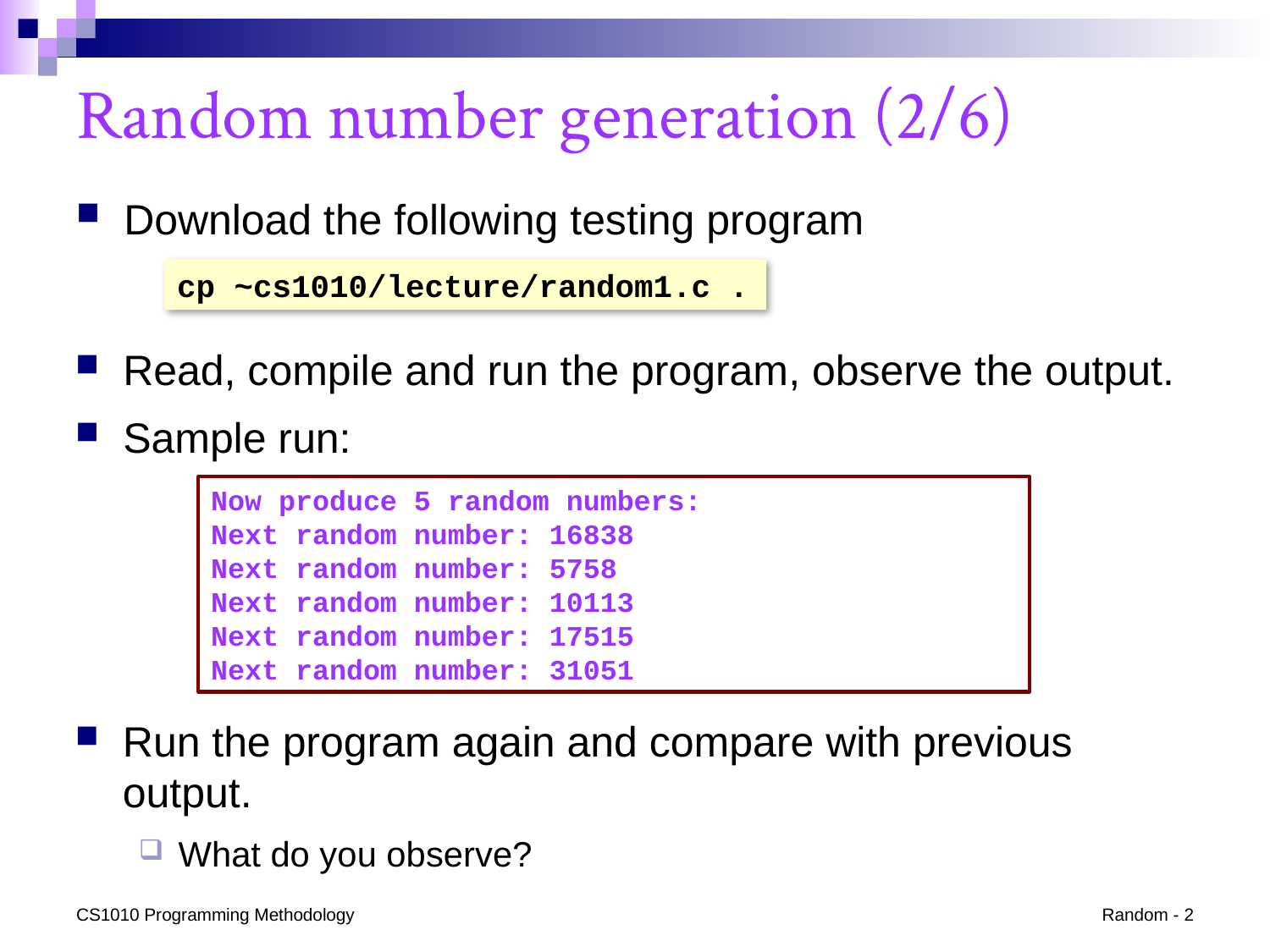

# Random number generation (2/6)
Download the following testing program
cp ~cs1010/lecture/random1.c .
Read, compile and run the program, observe the output.
Sample run:
Now produce 5 random numbers:
Next random number: 16838
Next random number: 5758
Next random number: 10113
Next random number: 17515
Next random number: 31051
Run the program again and compare with previous output.
What do you observe?
CS1010 Programming Methodology
Random - 2